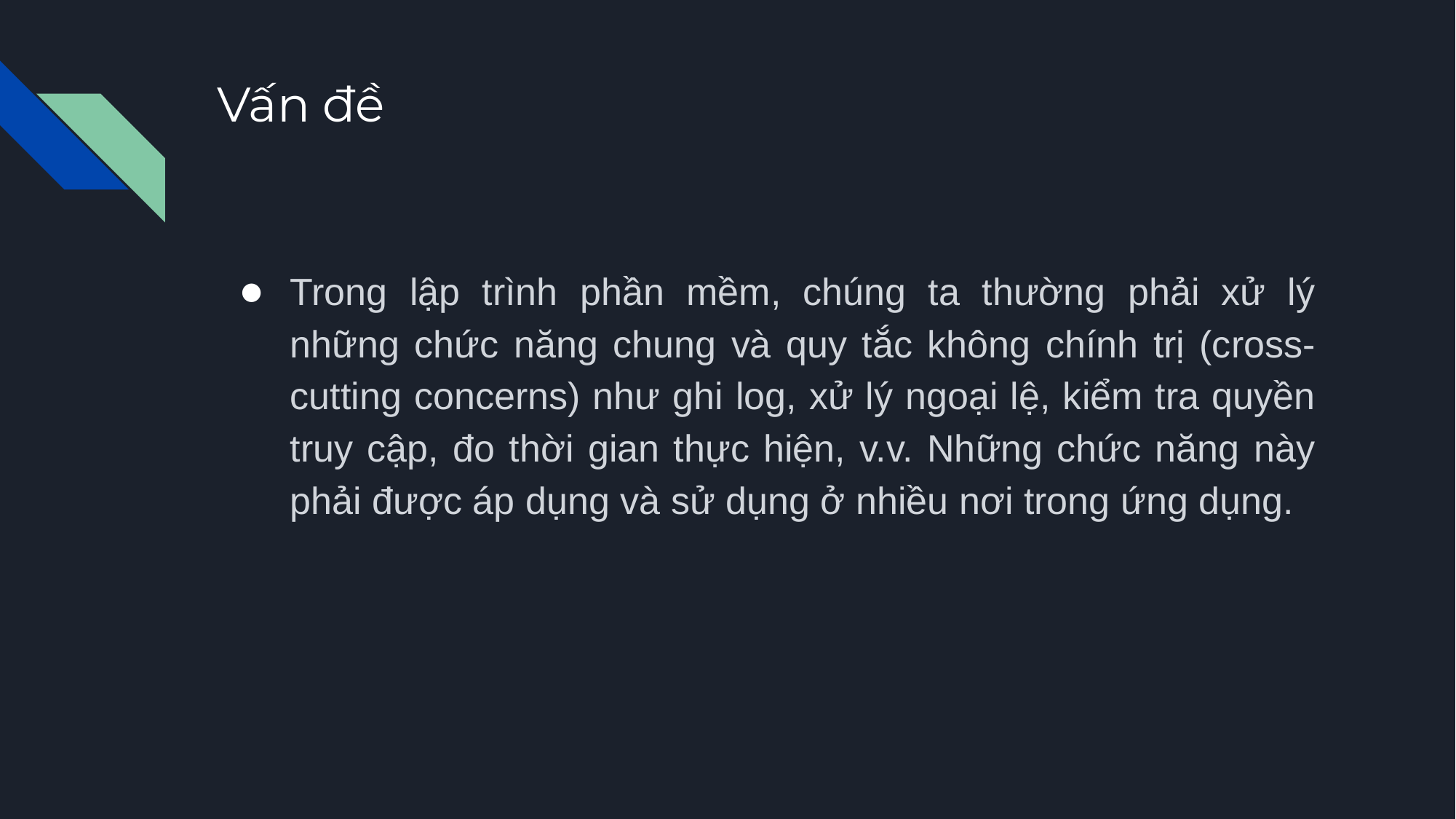

# Vấn đề
Trong lập trình phần mềm, chúng ta thường phải xử lý những chức năng chung và quy tắc không chính trị (cross-cutting concerns) như ghi log, xử lý ngoại lệ, kiểm tra quyền truy cập, đo thời gian thực hiện, v.v. Những chức năng này phải được áp dụng và sử dụng ở nhiều nơi trong ứng dụng.